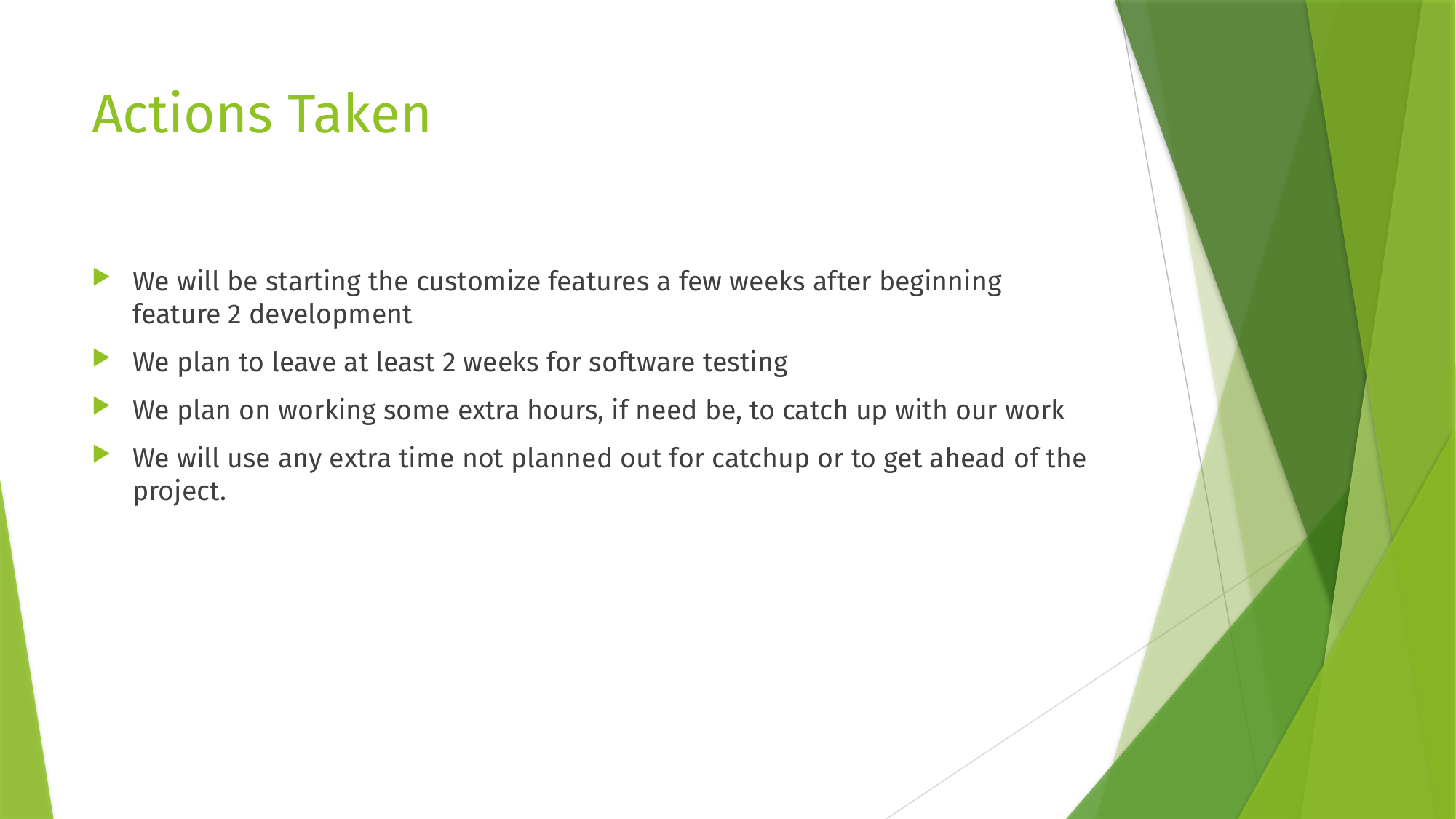

# Actions Taken
We will be starting the customize features a few weeks after beginning feature 2 development
We plan to leave at least 2 weeks for software testing
We plan on working some extra hours, if need be, to catch up with our work
We will use any extra time not planned out for catchup or to get ahead of the project.